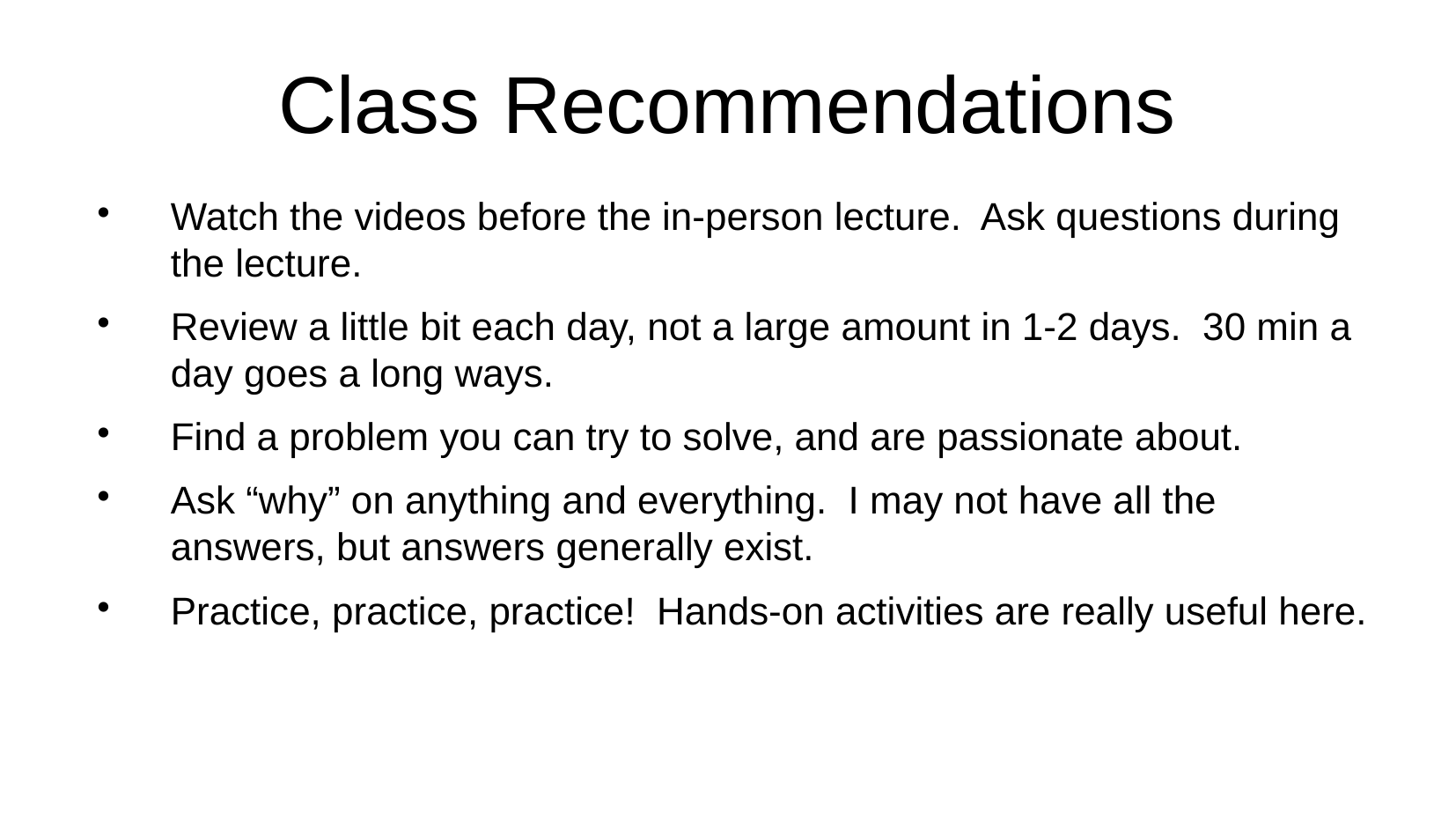

Class Recommendations
Watch the videos before the in-person lecture.  Ask questions during the lecture.
Review a little bit each day, not a large amount in 1-2 days.  30 min a day goes a long ways.
Find a problem you can try to solve, and are passionate about.
Ask “why” on anything and everything.  I may not have all the answers, but answers generally exist.
Practice, practice, practice!  Hands-on activities are really useful here.